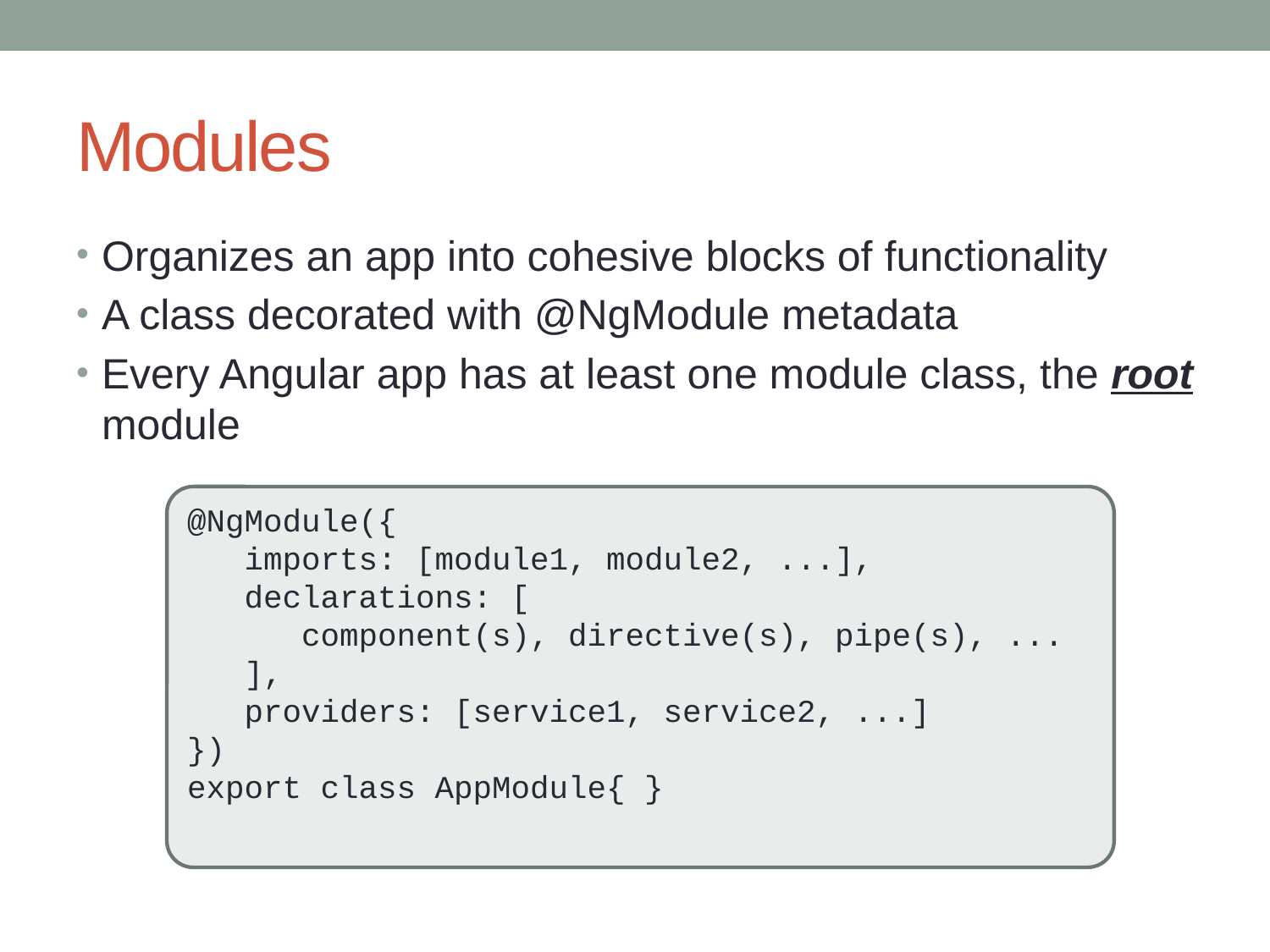

# Modules
Organizes an app into cohesive blocks of functionality
A class decorated with @NgModule metadata
Every Angular app has at least one module class, the root module

@NgModule({
   imports: [module1, module2, ...],
   declarations: [
      component(s), directive(s), pipe(s), ...
   ],
   providers: [service1, service2, ...]
})
export class AppModule{ }